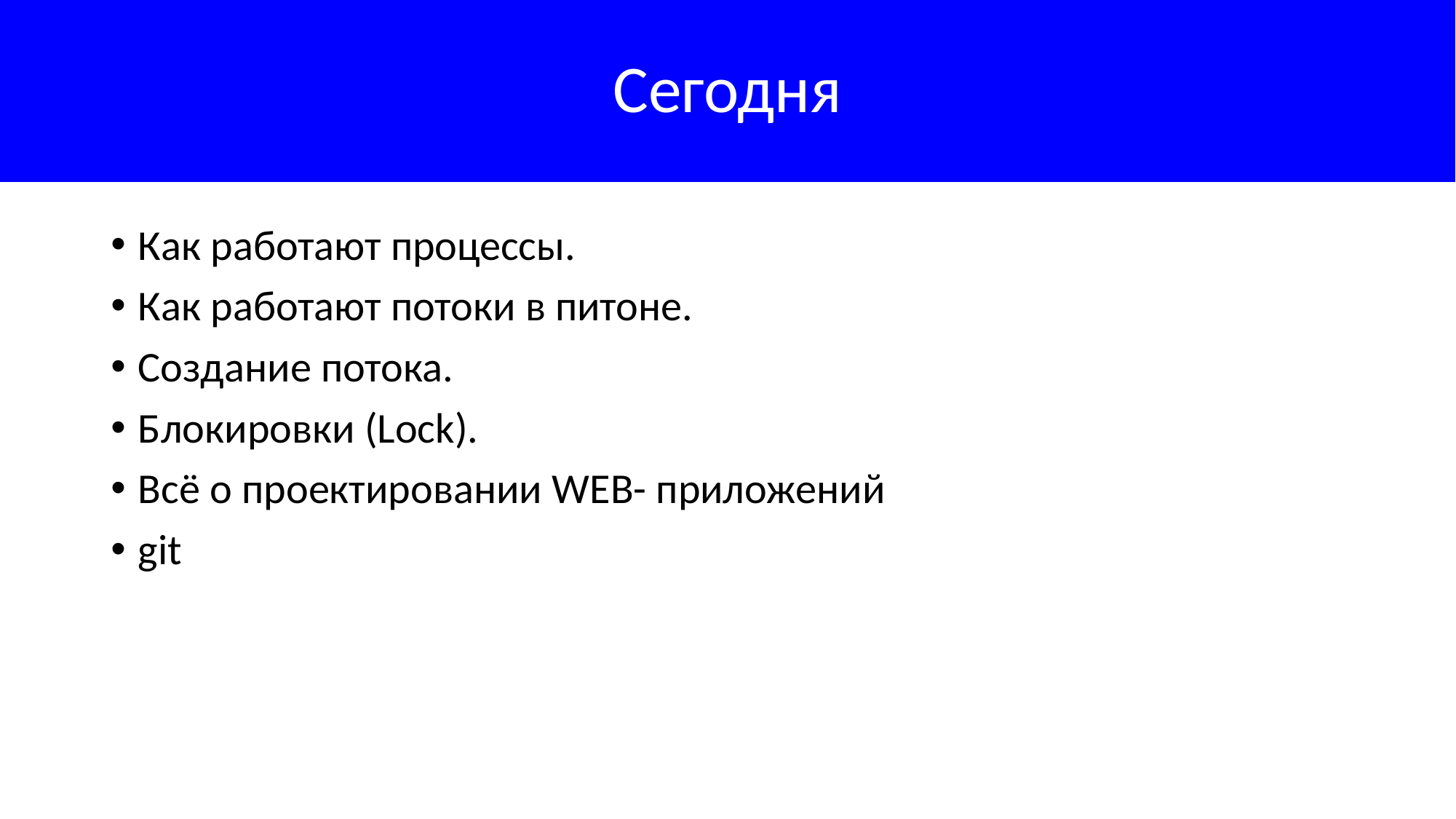

# Сегодня
Как работают процессы.
Как работают потоки в питоне.
Создание потока.
Блокировки (Lock).
Всё о проектировании WEB- приложений
git